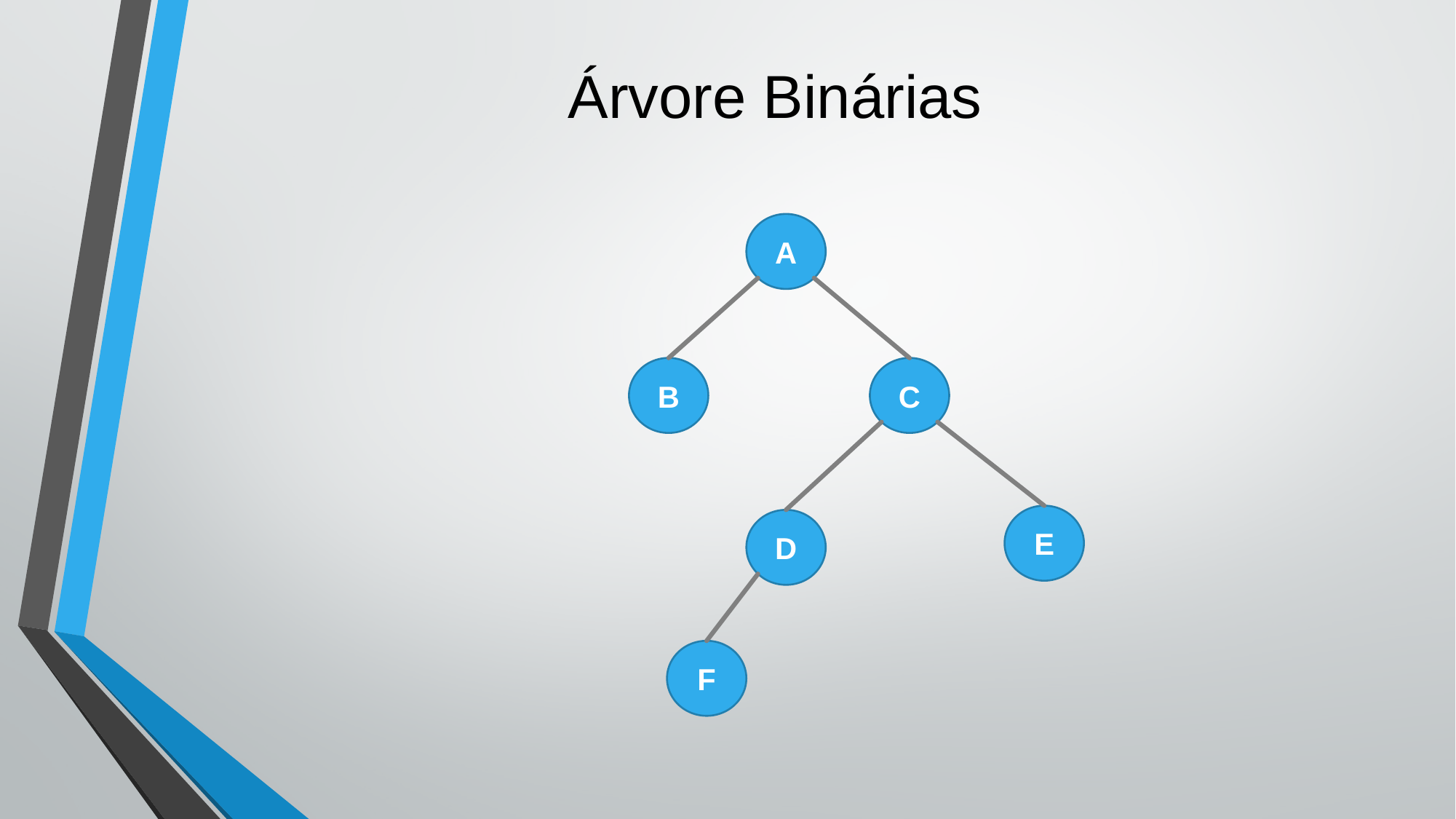

# Árvore Binárias
A

B
C
E
D
F